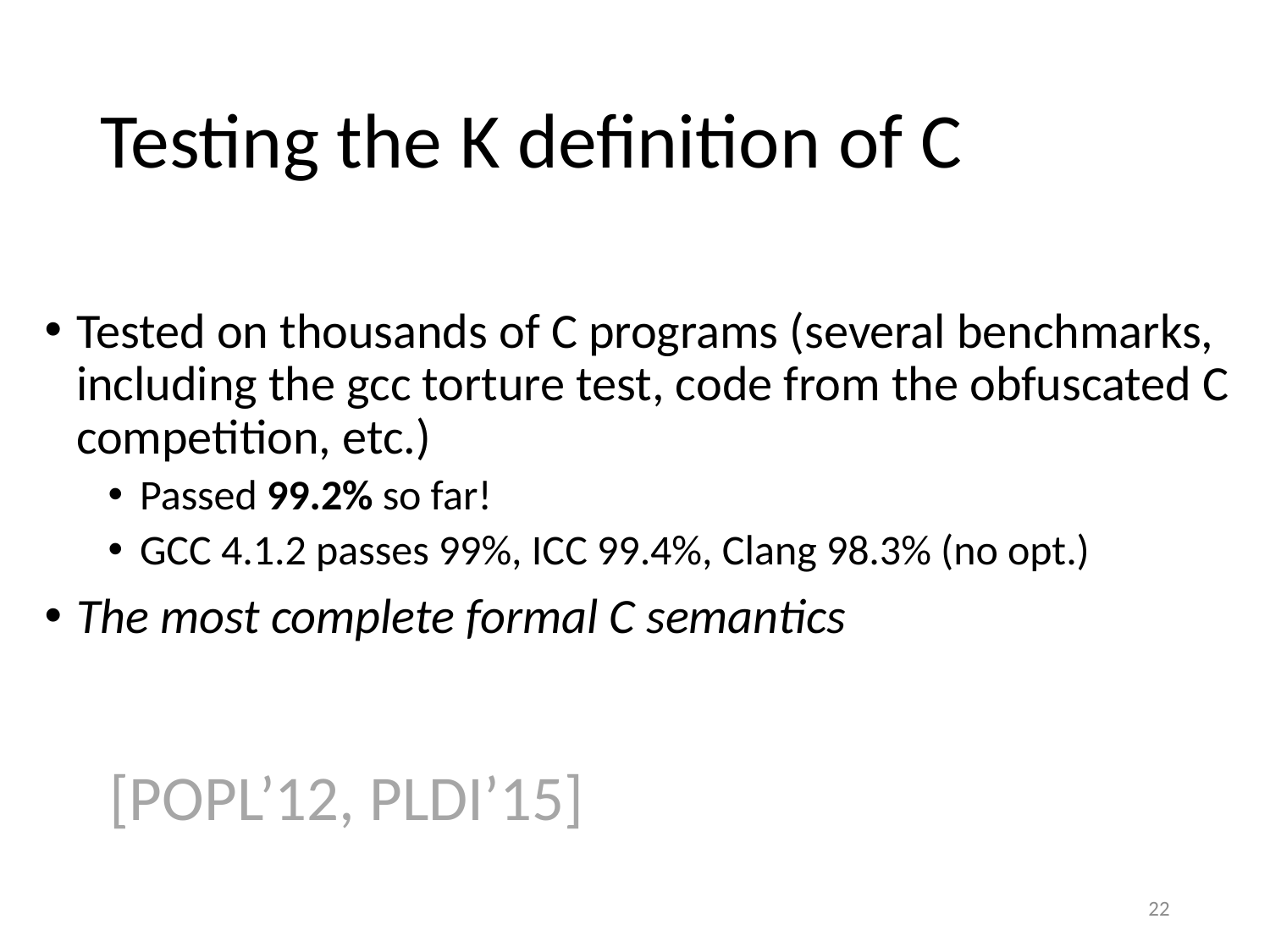

# Testing the K definition of C

Tested on thousands of C programs (several benchmarks, including the gcc torture test, code from the obfuscated C competition, etc.)
Passed 99.2% so far!
GCC 4.1.2 passes 99%, ICC 99.4%, Clang 98.3% (no opt.)
The most complete formal C semantics
[POPL’12, PLDI’15]
22